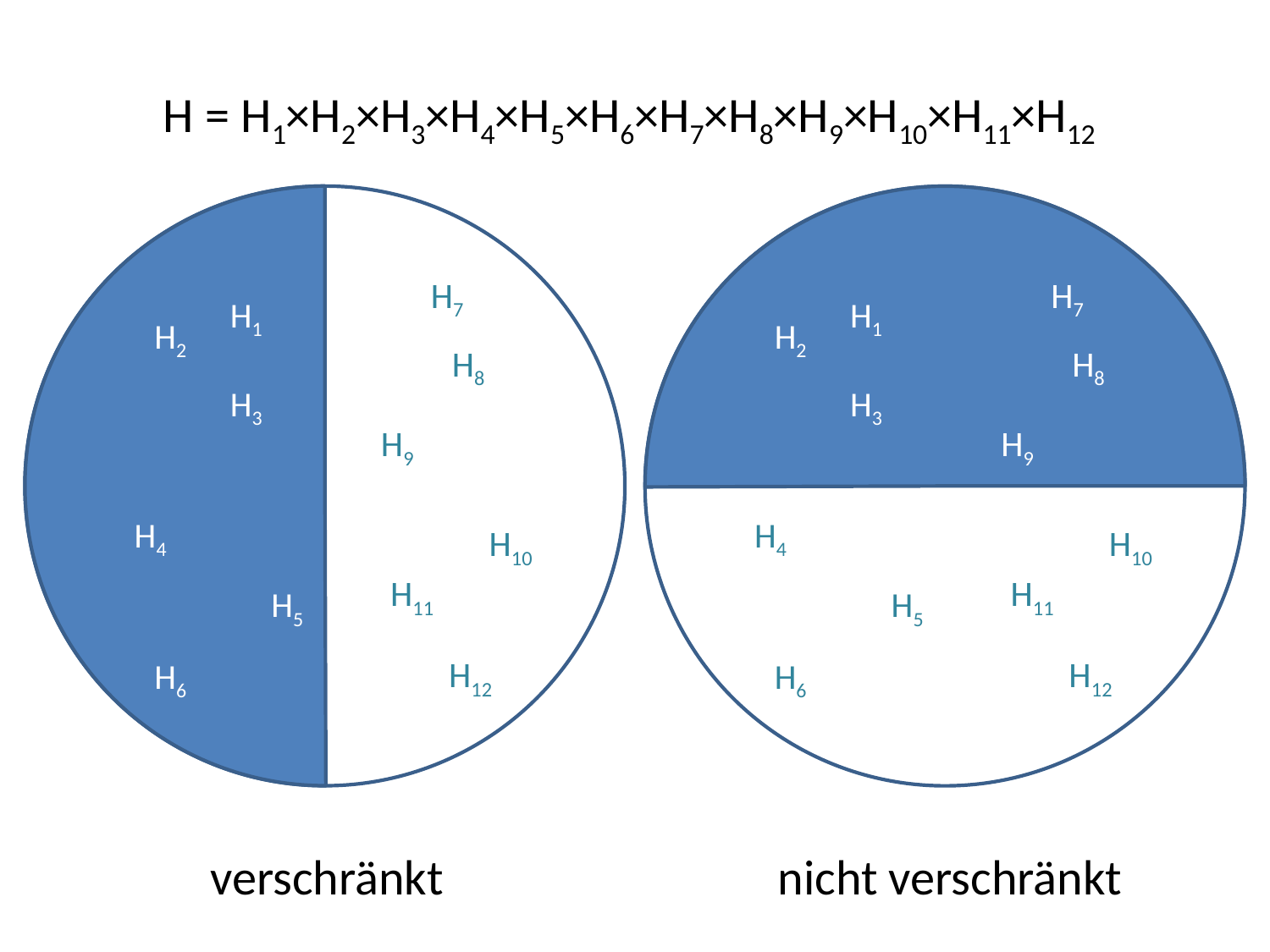

H = H1×H2×H3×H4×H5×H6×H7×H8×H9×H10×H11×H12

H7
H7
H1
H1
H2
H2
H8
H8
H3
H3
H9
H9
H4
H4
H10
H10
H11
H11
H5
H5
H12
H12
H6
H6
verschränkt
nicht verschränkt